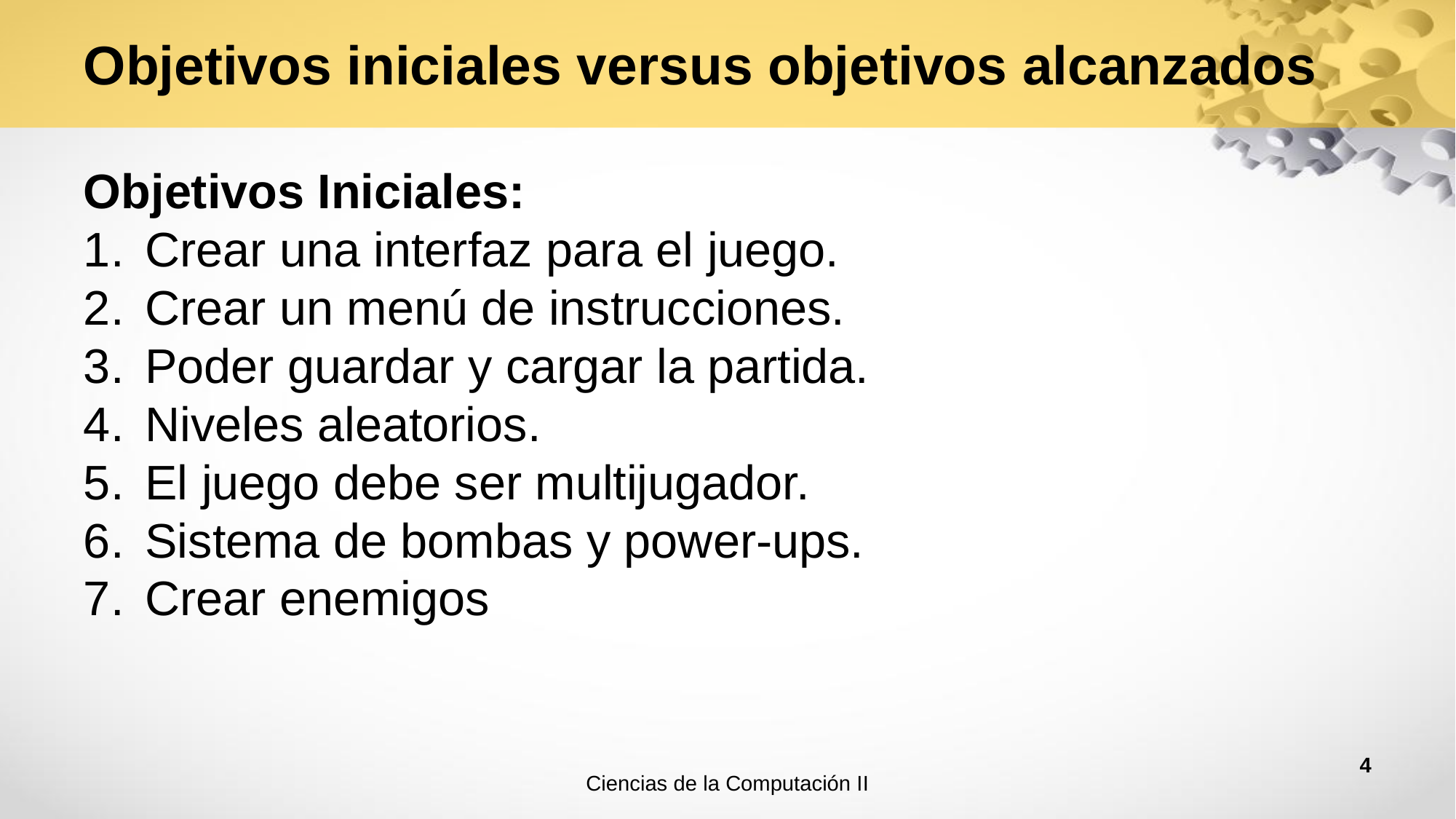

# Objetivos iniciales versus objetivos alcanzados
Objetivos Iniciales:
Crear una interfaz para el juego.
Crear un menú de instrucciones.
Poder guardar y cargar la partida.
Niveles aleatorios.
El juego debe ser multijugador.
Sistema de bombas y power-ups.
Crear enemigos

4
Ciencias de la Computación II